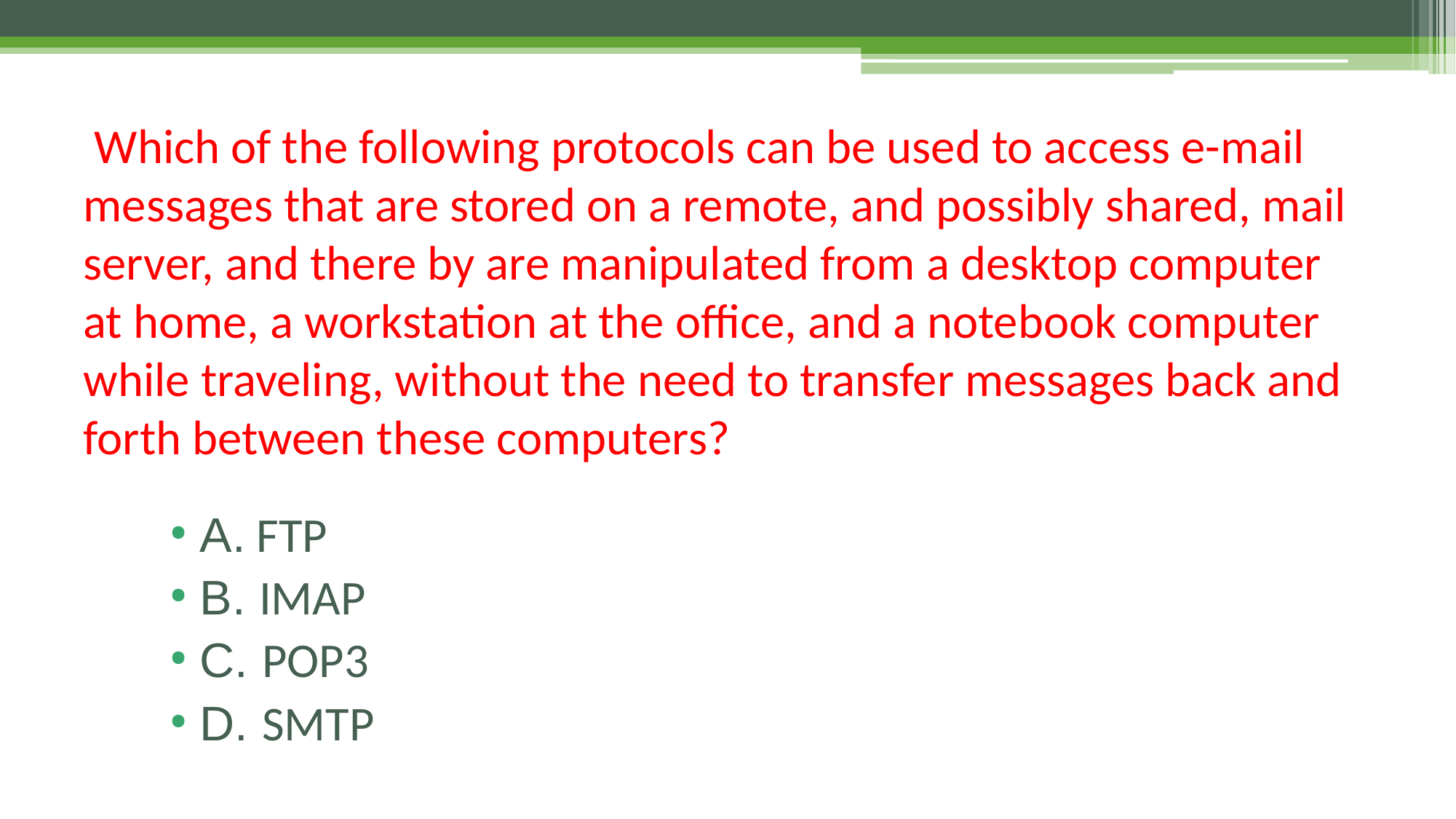

# Which of the following protocols can be used to access e-mail messages that are stored on a remote, and possibly shared, mail server, and there by are manipulated from a desktop computer at home, a workstation at the office, and a notebook computer while traveling, without the need to transfer messages back and forth between these computers?
A. FTP
B. IMAP
C. POP3
D. SMTP